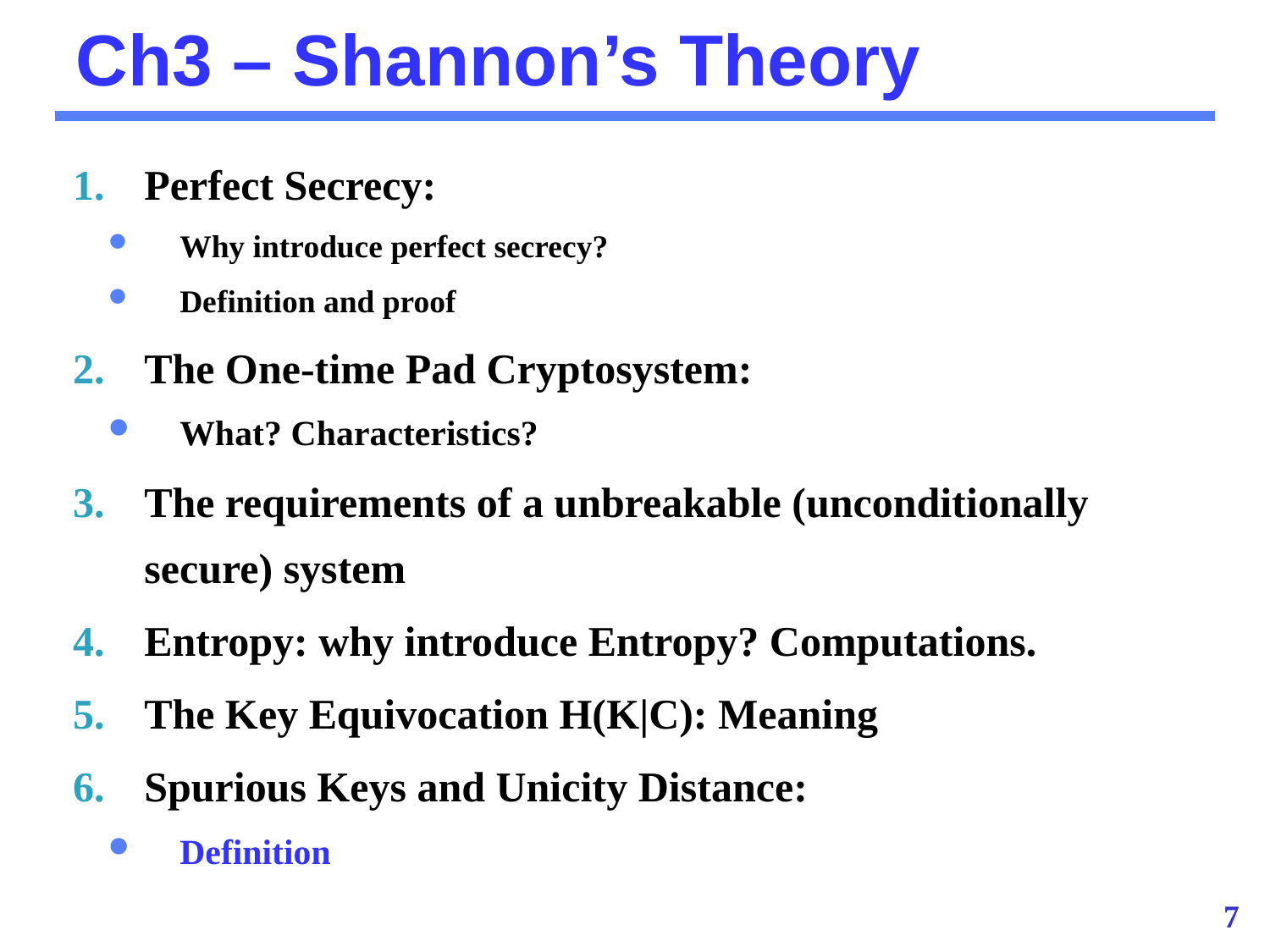

# Ch3 – Shannon’s Theory
Perfect Secrecy:
Why introduce perfect secrecy?
Definition and proof
The One-time Pad Cryptosystem:
What? Characteristics?
The requirements of a unbreakable (unconditionally secure) system
Entropy: why introduce Entropy? Computations.
The Key Equivocation H(K|C): Meaning
Spurious Keys and Unicity Distance:
Definition
7